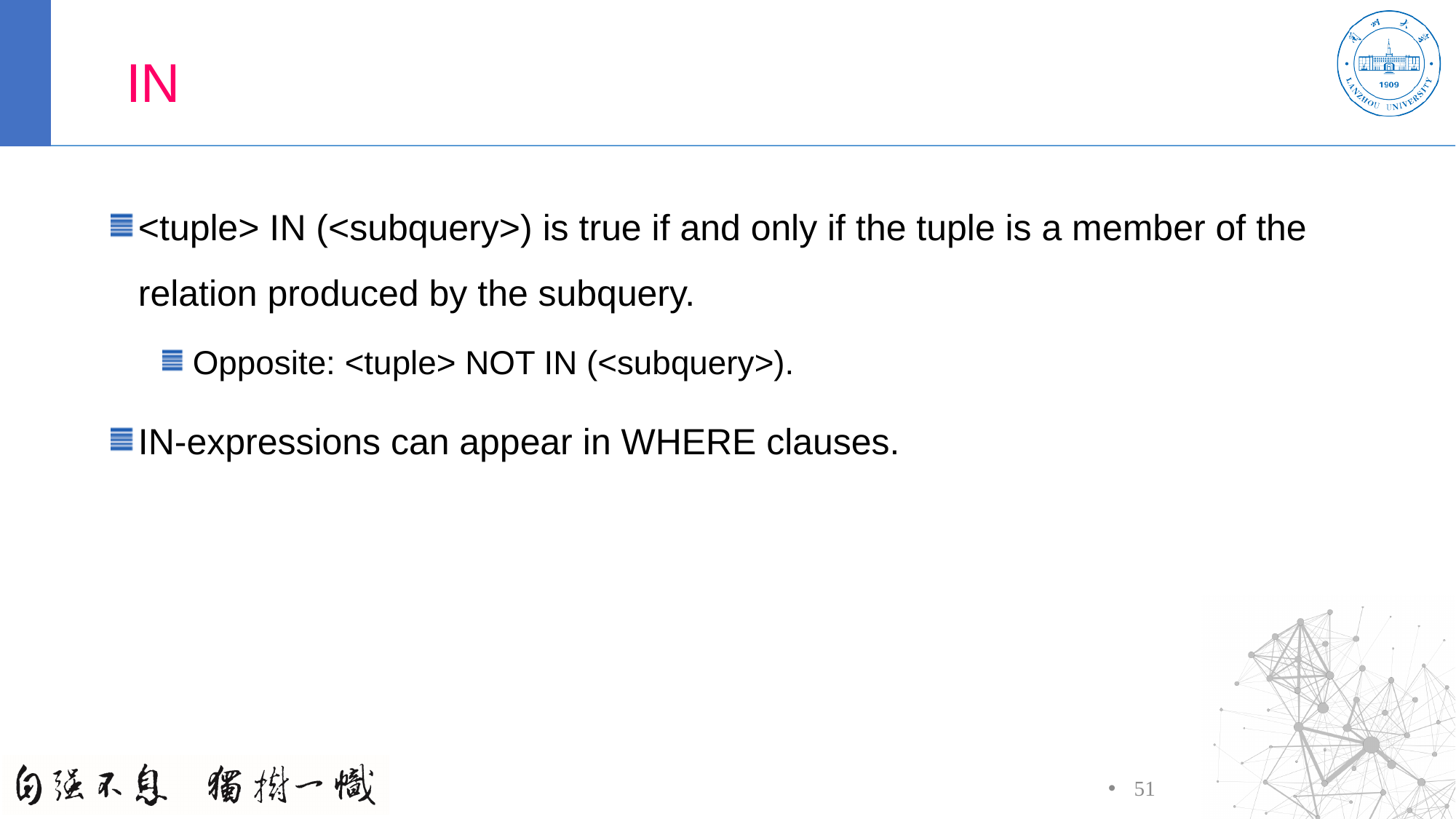

# IN
<tuple> IN (<subquery>) is true if and only if the tuple is a member of the relation produced by the subquery.
Opposite: <tuple> NOT IN (<subquery>).
IN-expressions can appear in WHERE clauses.
51